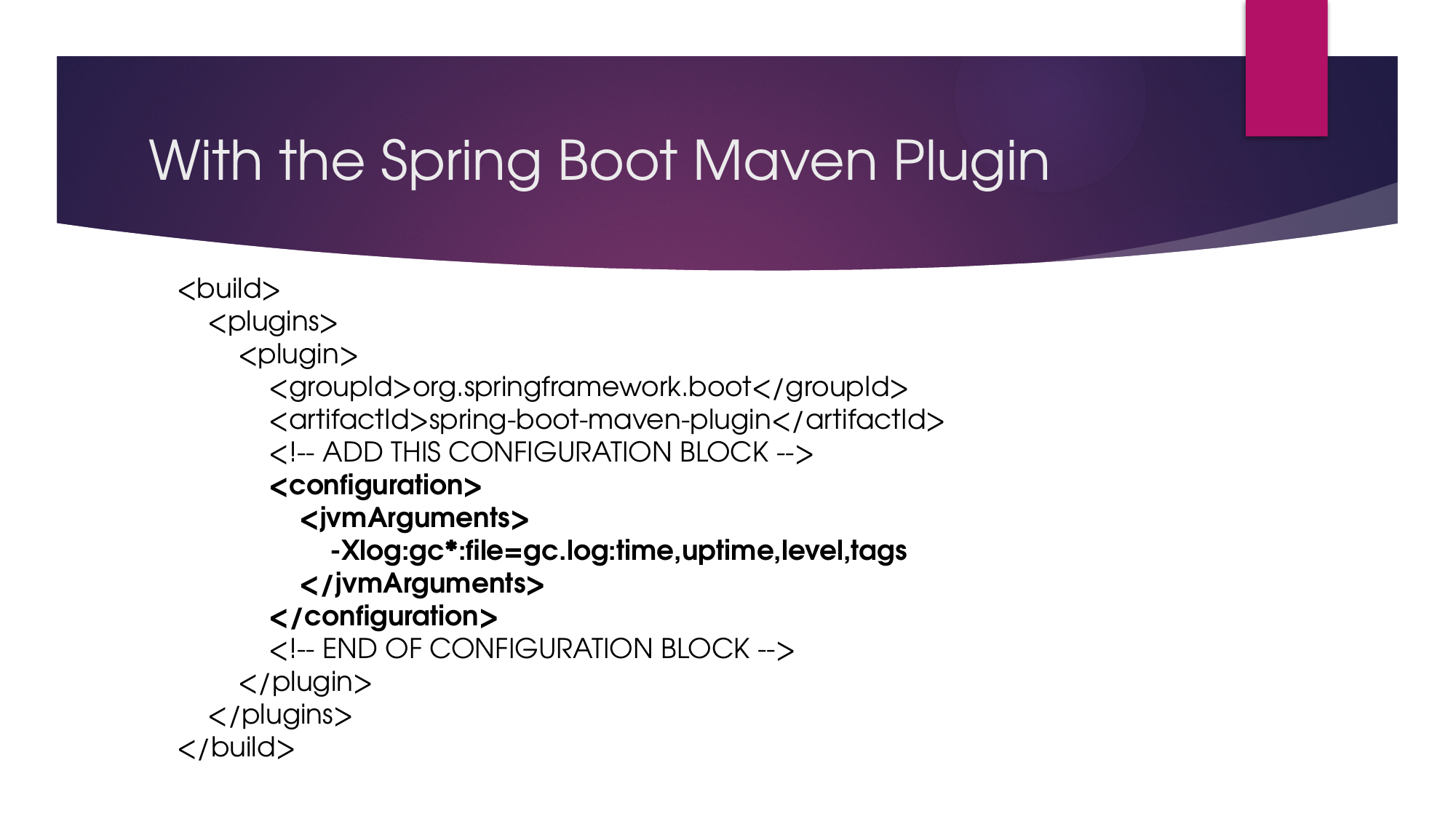

# With the Spring Boot Maven Plugin
<build>
    <plugins>
        <plugin>
            <groupId>org.springframework.boot</groupId>
            <artifactId>spring-boot-maven-plugin</artifactId>
            <!-- ADD THIS CONFIGURATION BLOCK -->
            <configuration>
                <jvmArguments>
                    -Xlog:gc*:file=gc.log:time,uptime,level,tags
                </jvmArguments>
            </configuration>
            <!-- END OF CONFIGURATION BLOCK -->
        </plugin>
    </plugins>
</build>